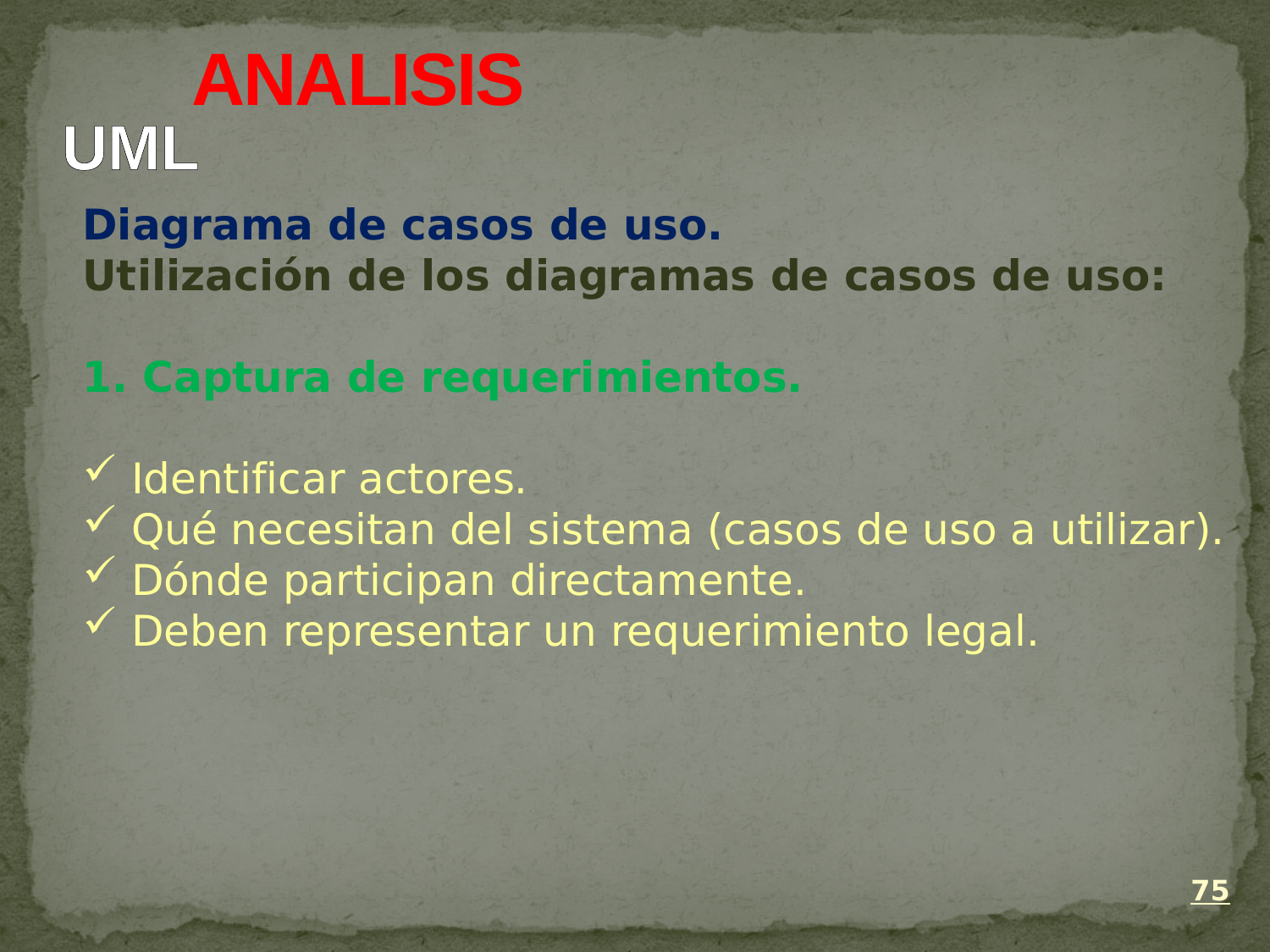

ANALISIS
UML
Diagrama de casos de uso.
Utilización de los diagramas de casos de uso:

1. Captura de requerimientos.

 Identificar actores.
 Qué necesitan del sistema (casos de uso a utilizar).
 Dónde participan directamente.
 Deben representar un requerimiento legal.
75